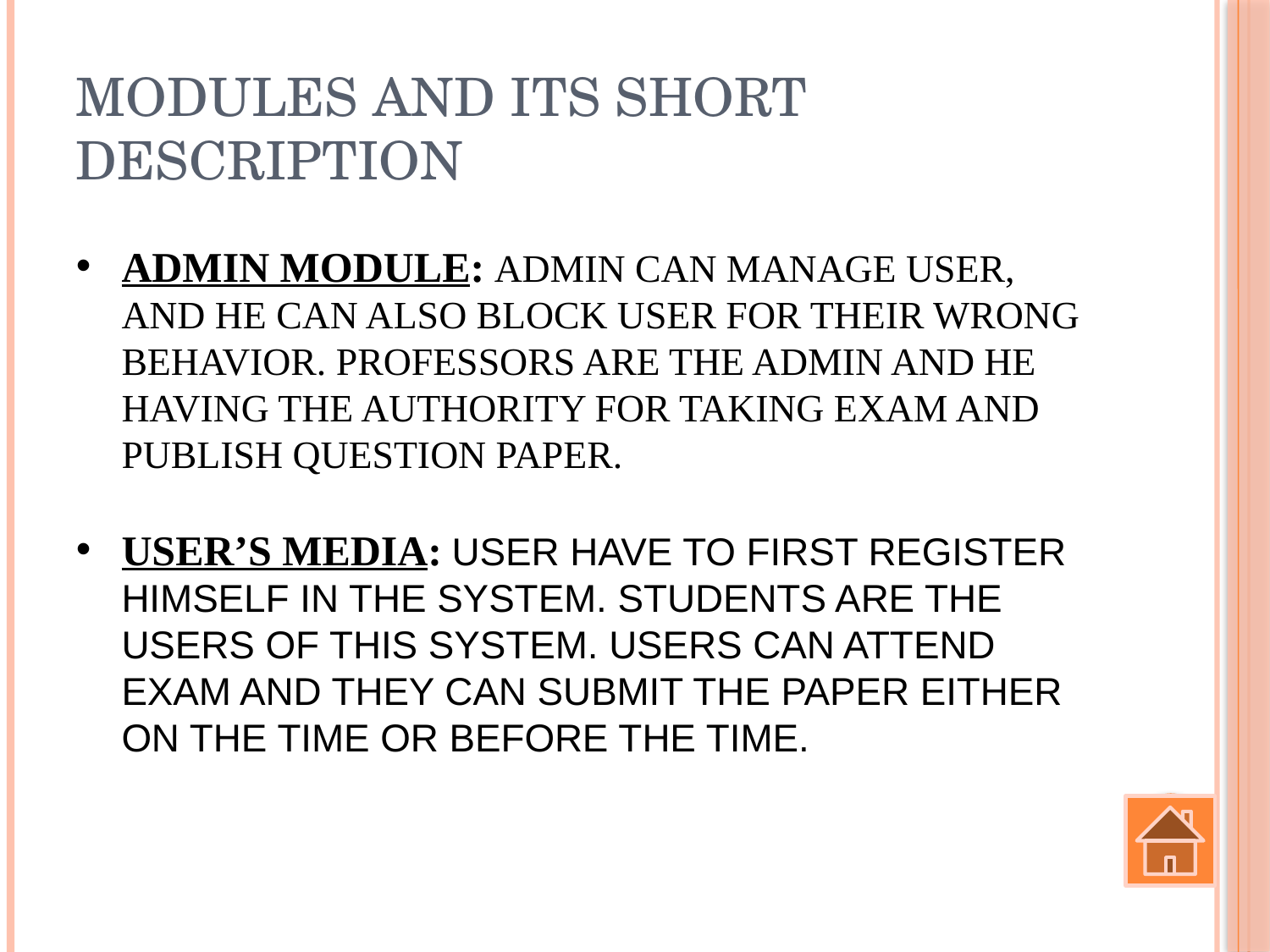

# Modules and its short description
Admin Module: Admin can manage user, and he can also block user for their wrong behavior. Professors are the Admin and he having the authority for taking exam and publish question paper.

User’s Media: User have to first register himself in the System. Students are the users of this system. Users can attend exam and they can submit the paper either on the time or before the time.